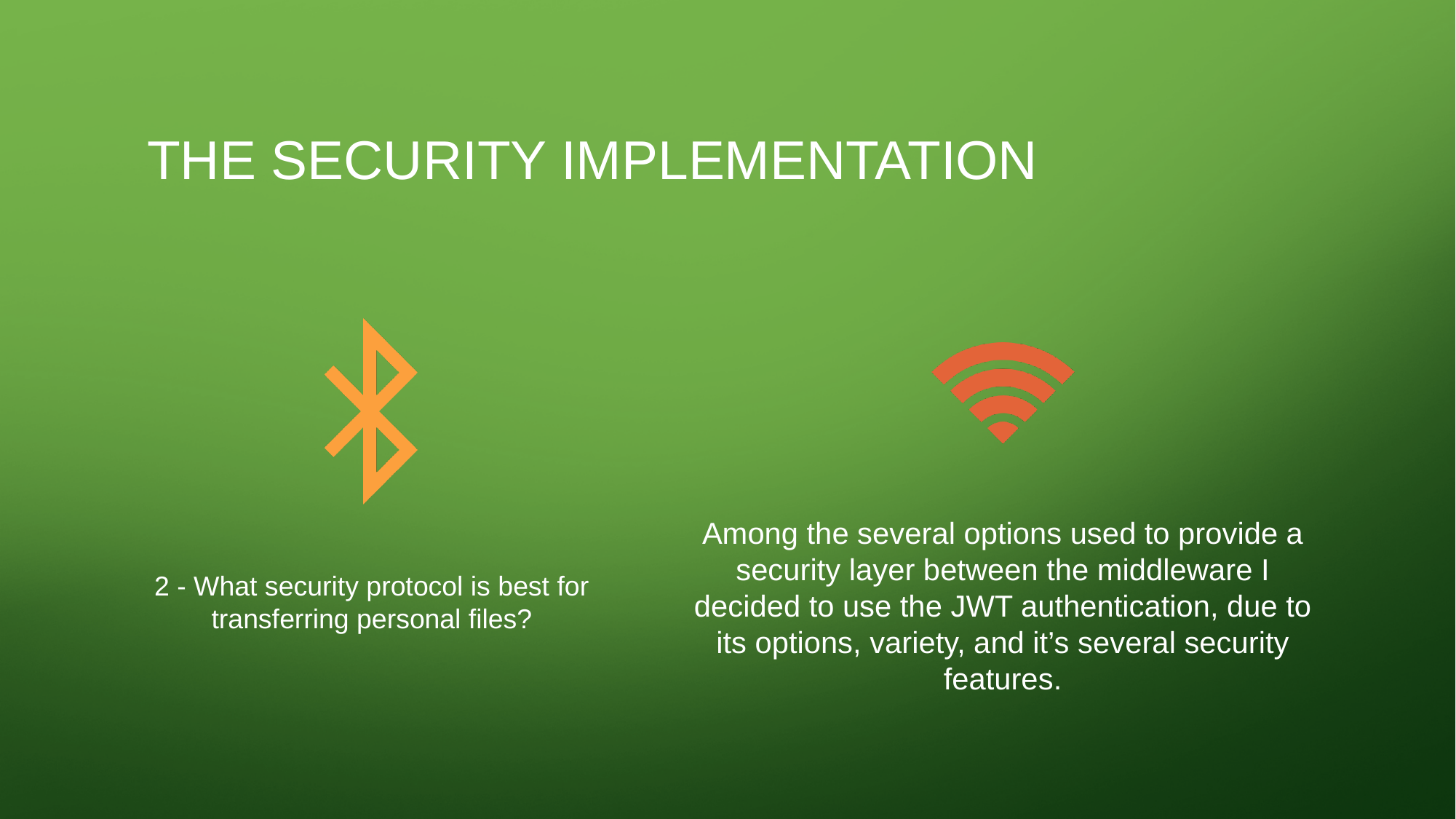

# The security implementation
2 - What security protocol is best for transferring personal files?
Among the several options used to provide a security layer between the middleware I decided to use the JWT authentication, due to its options, variety, and it’s several security features.